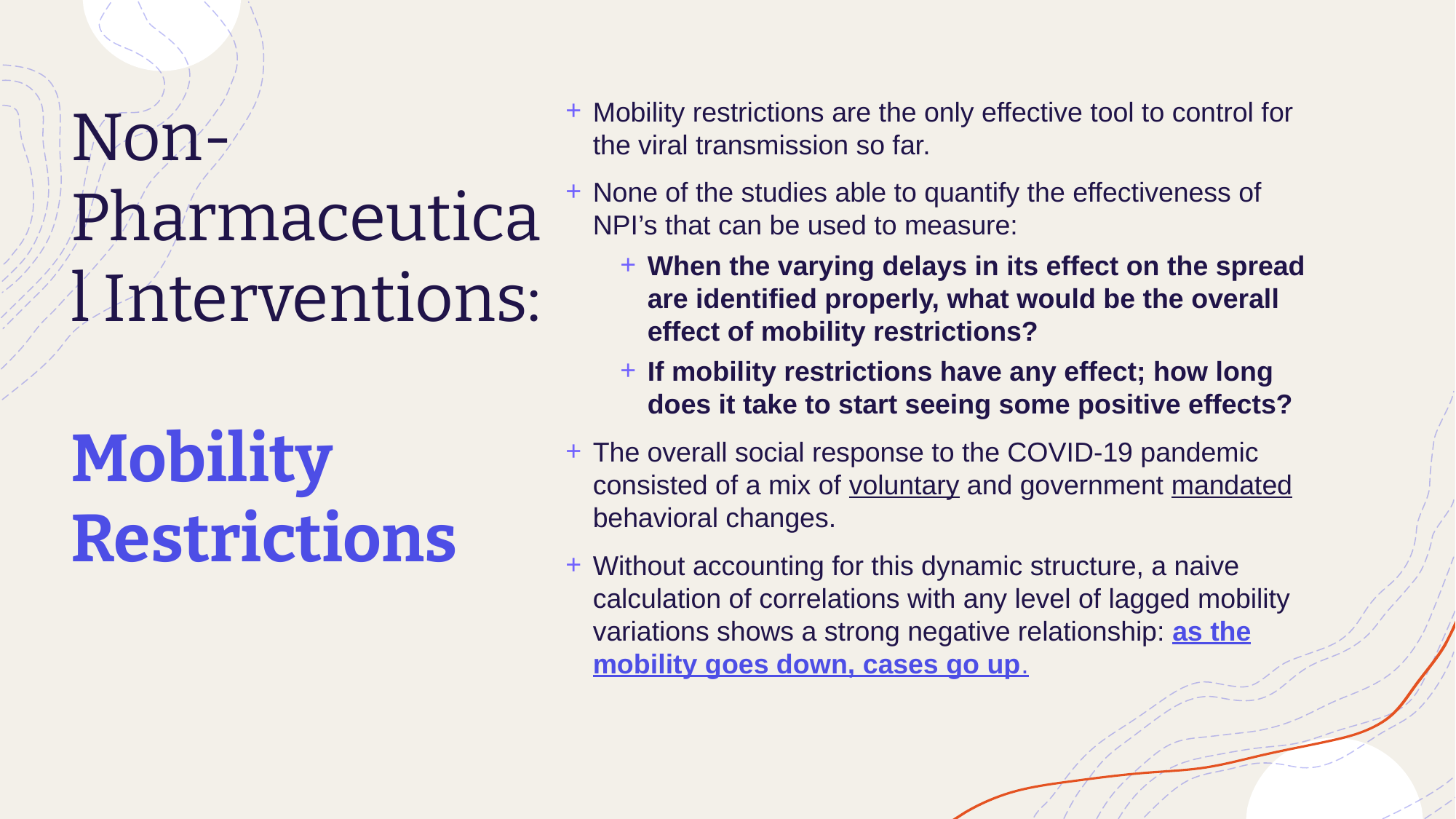

Mobility restrictions are the only effective tool to control for the viral transmission so far.
None of the studies able to quantify the effectiveness of NPI’s that can be used to measure:
When the varying delays in its effect on the spread are identified properly, what would be the overall effect of mobility restrictions?
If mobility restrictions have any effect; how long does it take to start seeing some positive effects?
The overall social response to the COVID-19 pandemic consisted of a mix of voluntary and government mandated behavioral changes.
Without accounting for this dynamic structure, a naive calculation of correlations with any level of lagged mobility variations shows a strong negative relationship: as the mobility goes down, cases go up.
# Non-Pharmaceutical Interventions: Mobility Restrictions